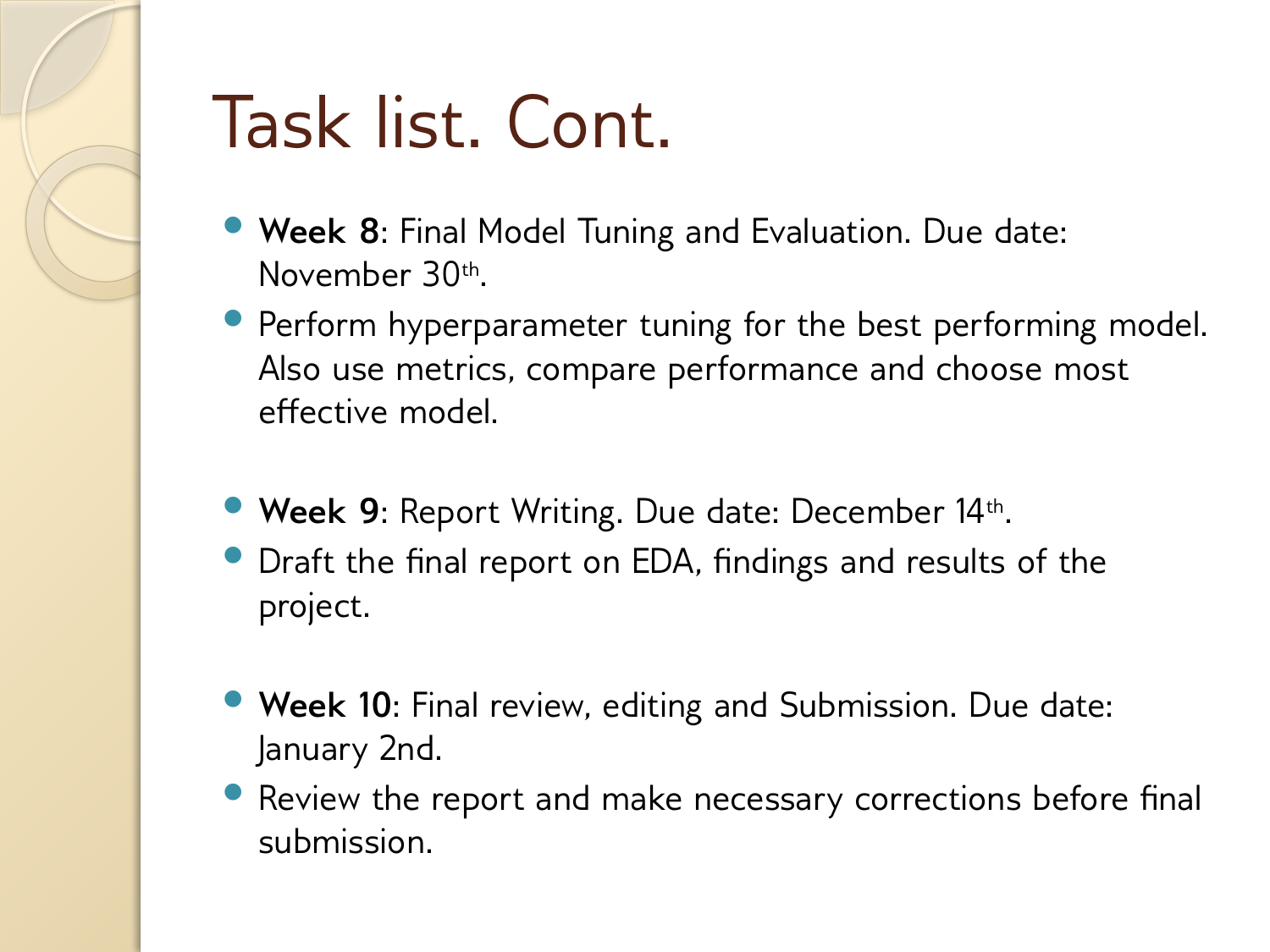

# Task list. Cont.
Week 8: Final Model Tuning and Evaluation. Due date: November 30th.
Perform hyperparameter tuning for the best performing model. Also use metrics, compare performance and choose most effective model.

Week 9: Report Writing. Due date: December 14th.
Draft the final report on EDA, findings and results of the project.

Week 10: Final review, editing and Submission. Due date: January 2nd.
Review the report and make necessary corrections before final submission.